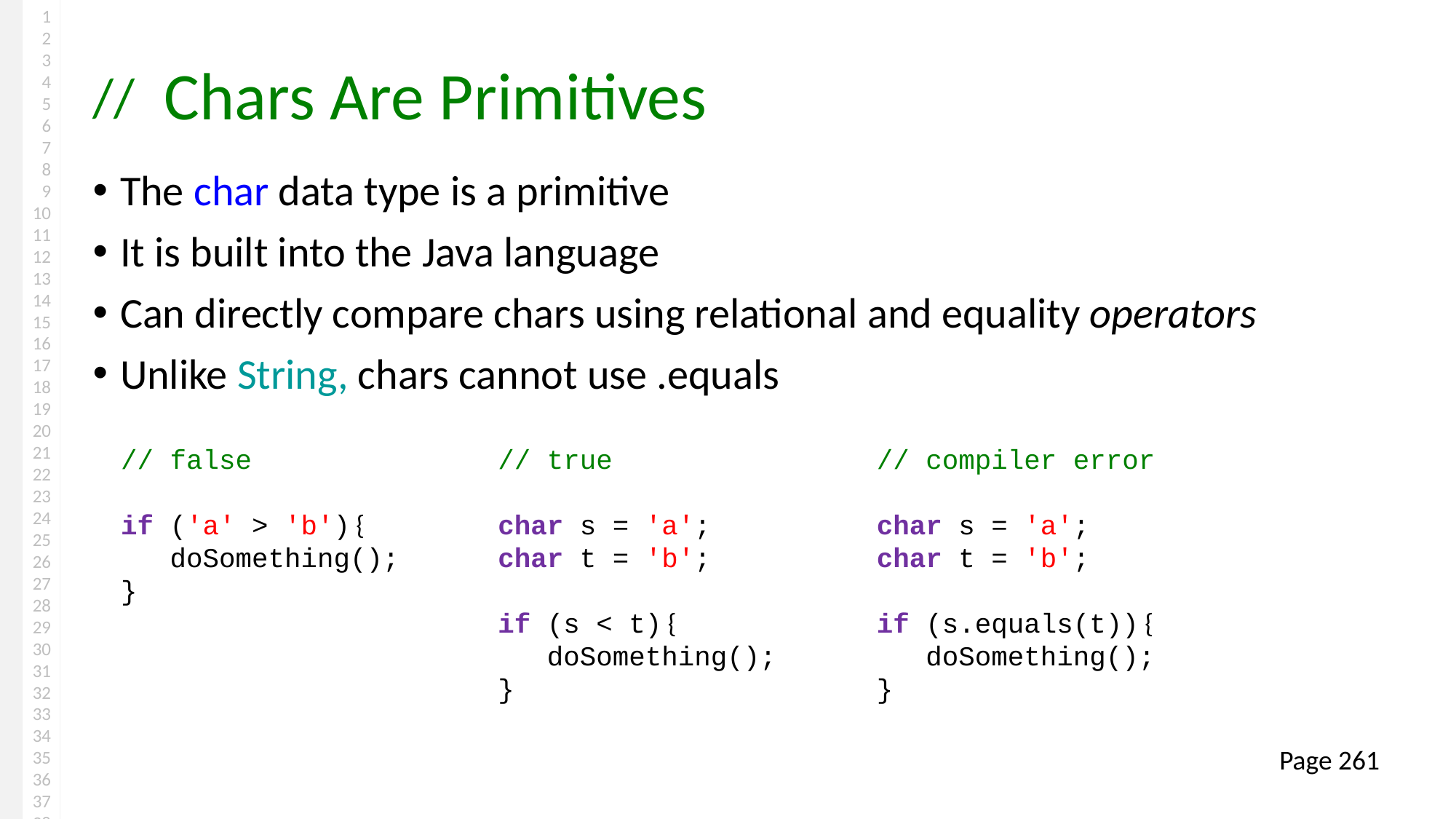

# Chars Are Primitives
The char data type is a primitive
It is built into the Java language
Can directly compare chars using relational and equality operators
Unlike String, chars cannot use .equals

// false

if ('a' > 'b') {
   doSomething();
}
// true

char s = 'a';
char t = 'b';

if (s < t) {
   doSomething();
}

// compiler error

char s = 'a';
char t = 'b';

if (s.equals(t)) {
   doSomething();
}
Page 261